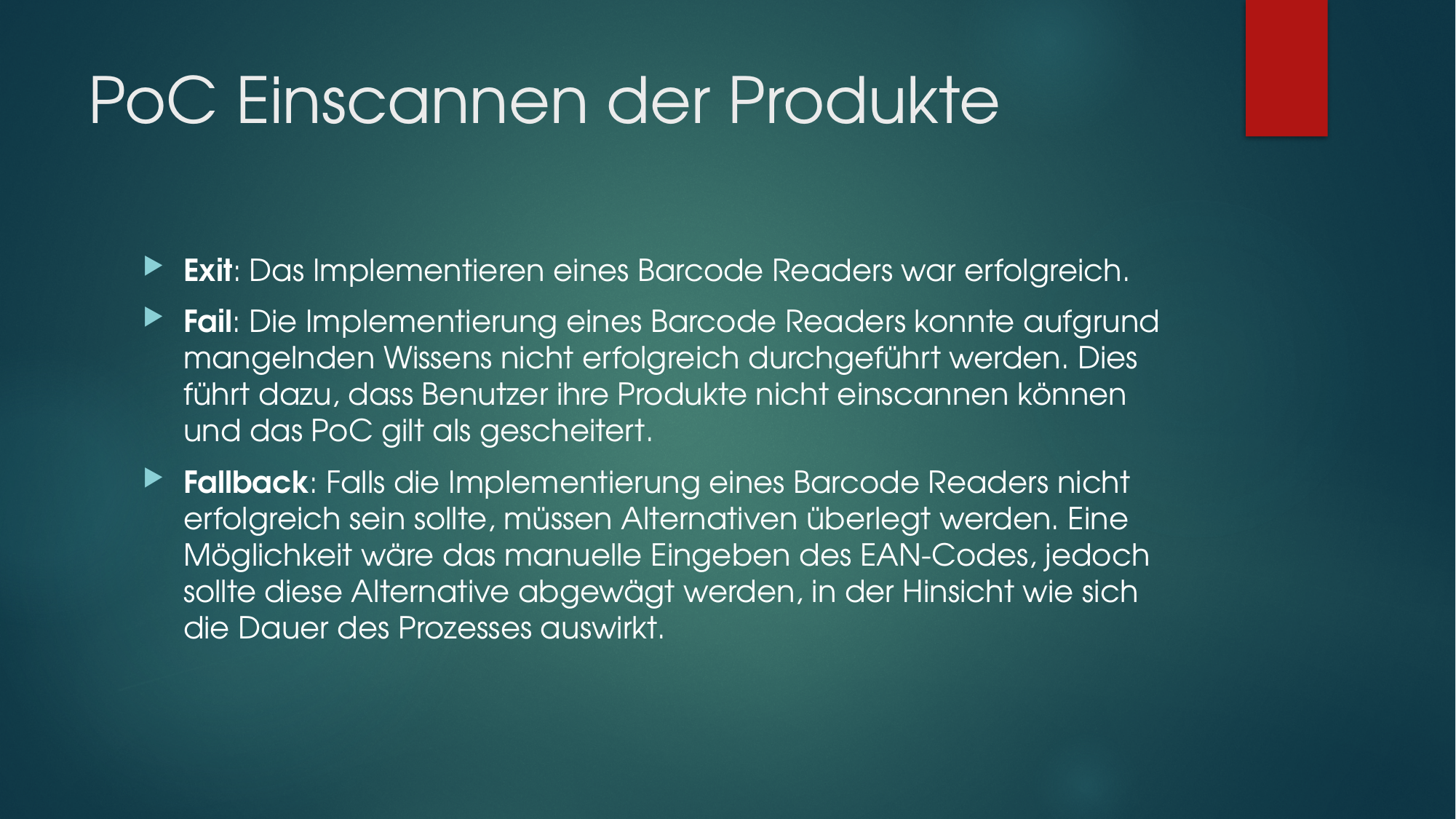

# PoC Einscannen der Produkte
Exit: Das Implementieren eines Barcode Readers war erfolgreich.
Fail: Die Implementierung eines Barcode Readers konnte aufgrund mangelnden Wissens nicht erfolgreich durchgeführt werden. Dies führt dazu, dass Benutzer ihre Produkte nicht einscannen können und das PoC gilt als gescheitert.
Fallback: Falls die Implementierung eines Barcode Readers nicht erfolgreich sein sollte, müssen Alternativen überlegt werden. Eine Möglichkeit wäre das manuelle Eingeben des EAN-Codes, jedoch sollte diese Alternative abgewägt werden, in der Hinsicht wie sich die Dauer des Prozesses auswirkt.